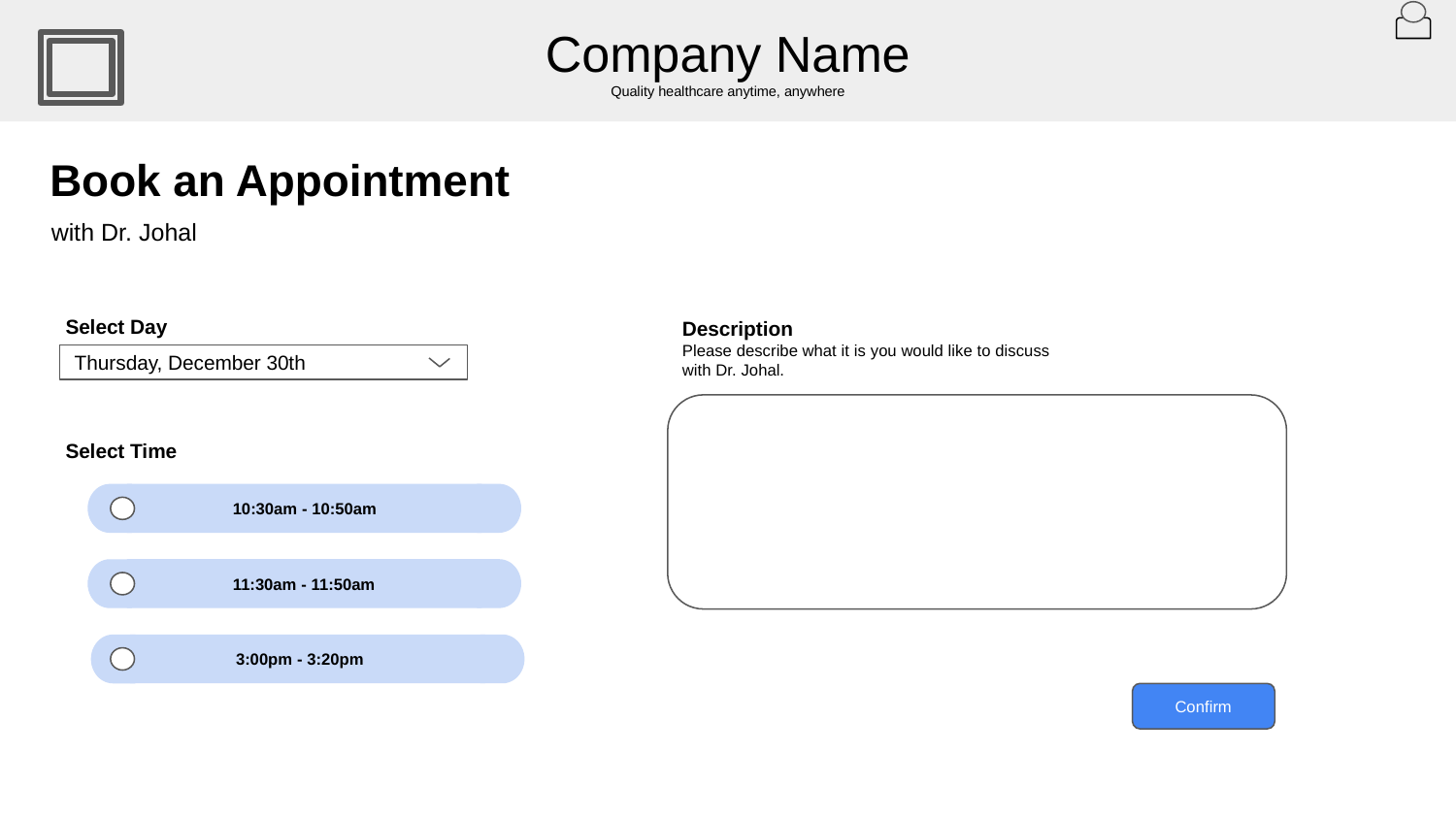

Company Name
Quality healthcare anytime, anywhere

Book an Appointment
with Dr. Johal
Select Day
Description
Please describe what it is you would like to discuss with Dr. Johal.
Thursday, December 30th

Select Time
    10:30am - 10:50am

    11:30am - 11:50am

    3:00pm - 3:20pm

Confirm